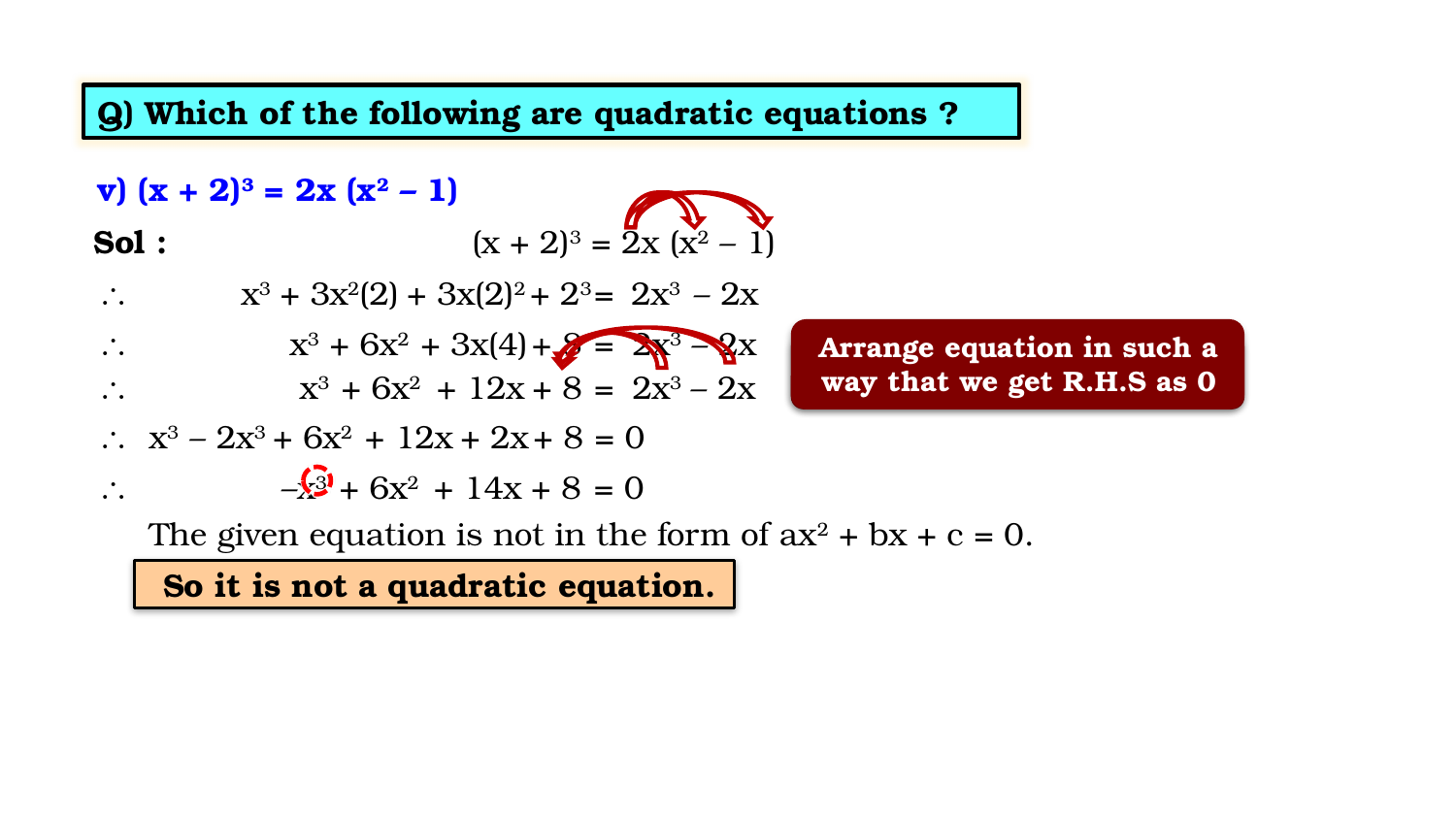

EX 4.1 1(VII)
Q) Which of the following are quadratic equations ?
v) (x + 2)3 = 2x (x2 – 1)

Sol :
(x + 2)3 = 2x (x2 – 1)
∴
x3
+ 3x2(2)
+ 3x(2)2
+ 23
=
2x3
– 2x
∴
x3
+ 6x2
+ 3x(4)
+ 8
=
2x3
– 2x

Arrange equation in such a way that we get R.H.S as 0

(a + b)3 = a3 + 3a2b + 3ab2 + b3
∴
x3
+ 6x2
+ 12x
+ 8
=
2x3
– 2x
∴
x3
– 2x3
+ 6x2
+ 12x
+ 2x
+ 8
= 0
∴
–x3
+ 6x2
+ 14x
+ 8
= 0

The given equation is not in the form of ax2 + bx + c = 0.
 So it is not a quadratic equation.